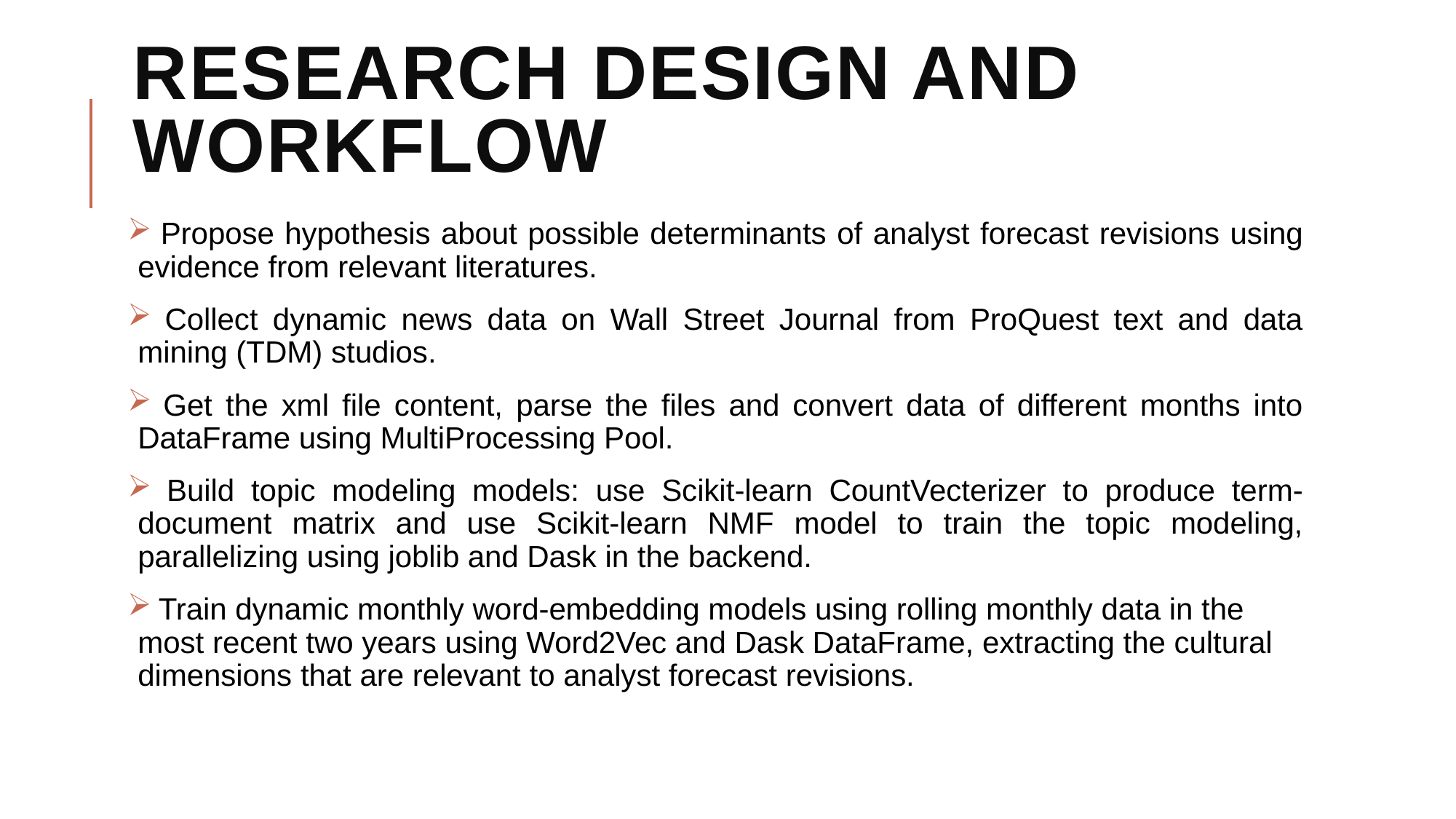

# Research Design and Workflow
 Propose hypothesis about possible determinants of analyst forecast revisions using evidence from relevant literatures.
 Collect dynamic news data on Wall Street Journal from ProQuest text and data mining (TDM) studios.
 Get the xml file content, parse the files and convert data of different months into DataFrame using MultiProcessing Pool.
 Build topic modeling models: use Scikit-learn CountVecterizer to produce term-document matrix and use Scikit-learn NMF model to train the topic modeling, parallelizing using joblib and Dask in the backend.
 Train dynamic monthly word-embedding models using rolling monthly data in the most recent two years using Word2Vec and Dask DataFrame, extracting the cultural dimensions that are relevant to analyst forecast revisions.